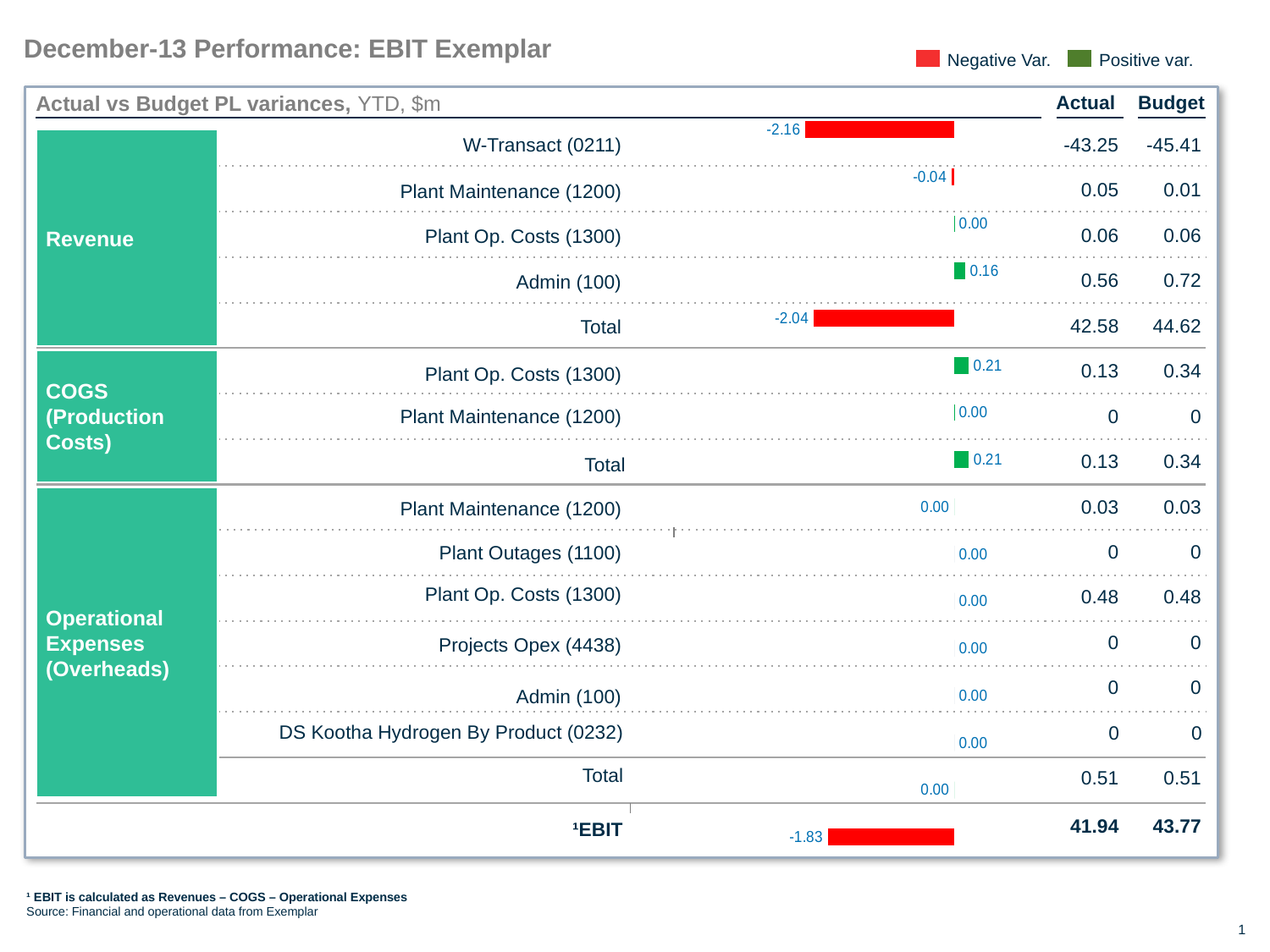

# December-13 Performance: EBIT Exemplar
Negative Var.
Positive var.

Actual vs Budget PL variances, YTD, $m

### Chart

| Category |  |
|---|---|
Actual
Budget
Revenue
W-Transact (0211)
-43.25
-45.41
0.05
0.01
Plant Maintenance (1200)
0.06
0.06
Plant Op. Costs (1300)
0.56
0.72
Admin (100)
Total
42.58
44.62
COGS
(Production Costs)
0.13
0.34
Plant Op. Costs (1300)
Plant Maintenance (1200)
0
0

0.13
0.34
Total
Operational Expenses (Overheads)
Plant Maintenance (1200)
0.03
0.03
Plant Outages (1100)
0
0
Plant Op. Costs (1300)
0.48
0.48
Projects Opex (4438)
0
0
0
0
Admin (100)
DS Kootha Hydrogen By Product (0232)
0
0
Total
0.51
0.51
41.94
43.77
¹EBIT
¹ EBIT is calculated as Revenues – COGS – Operational Expenses
Source: Financial and operational data from Exemplar